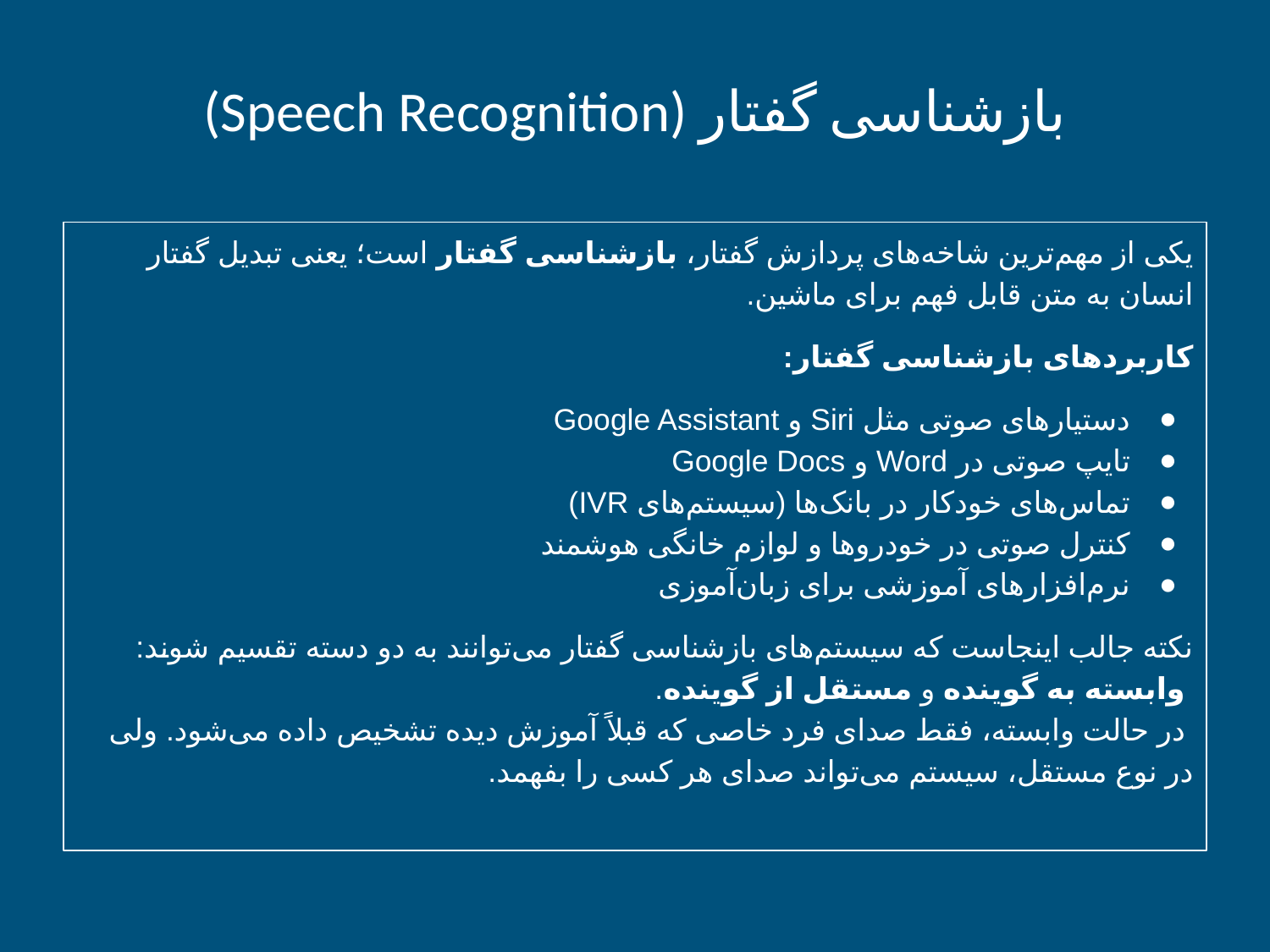

# بازشناسی گفتار (Speech Recognition)
یکی از مهم‌ترین شاخه‌های پردازش گفتار، بازشناسی گفتار است؛ یعنی تبدیل گفتار انسان به متن قابل فهم برای ماشین.
کاربردهای بازشناسی گفتار:
دستیارهای صوتی مثل Siri و Google Assistant
تایپ صوتی در Word و Google Docs
تماس‌های خودکار در بانک‌ها (سیستم‌های IVR)
کنترل صوتی در خودروها و لوازم خانگی هوشمند
نرم‌افزارهای آموزشی برای زبان‌آموزی
نکته جالب اینجاست که سیستم‌های بازشناسی گفتار می‌توانند به دو دسته تقسیم شوند:
 وابسته به گوینده و مستقل از گوینده.
 در حالت وابسته، فقط صدای فرد خاصی که قبلاً آموزش دیده تشخیص داده می‌شود. ولی در نوع مستقل، سیستم می‌تواند صدای هر کسی را بفهمد.